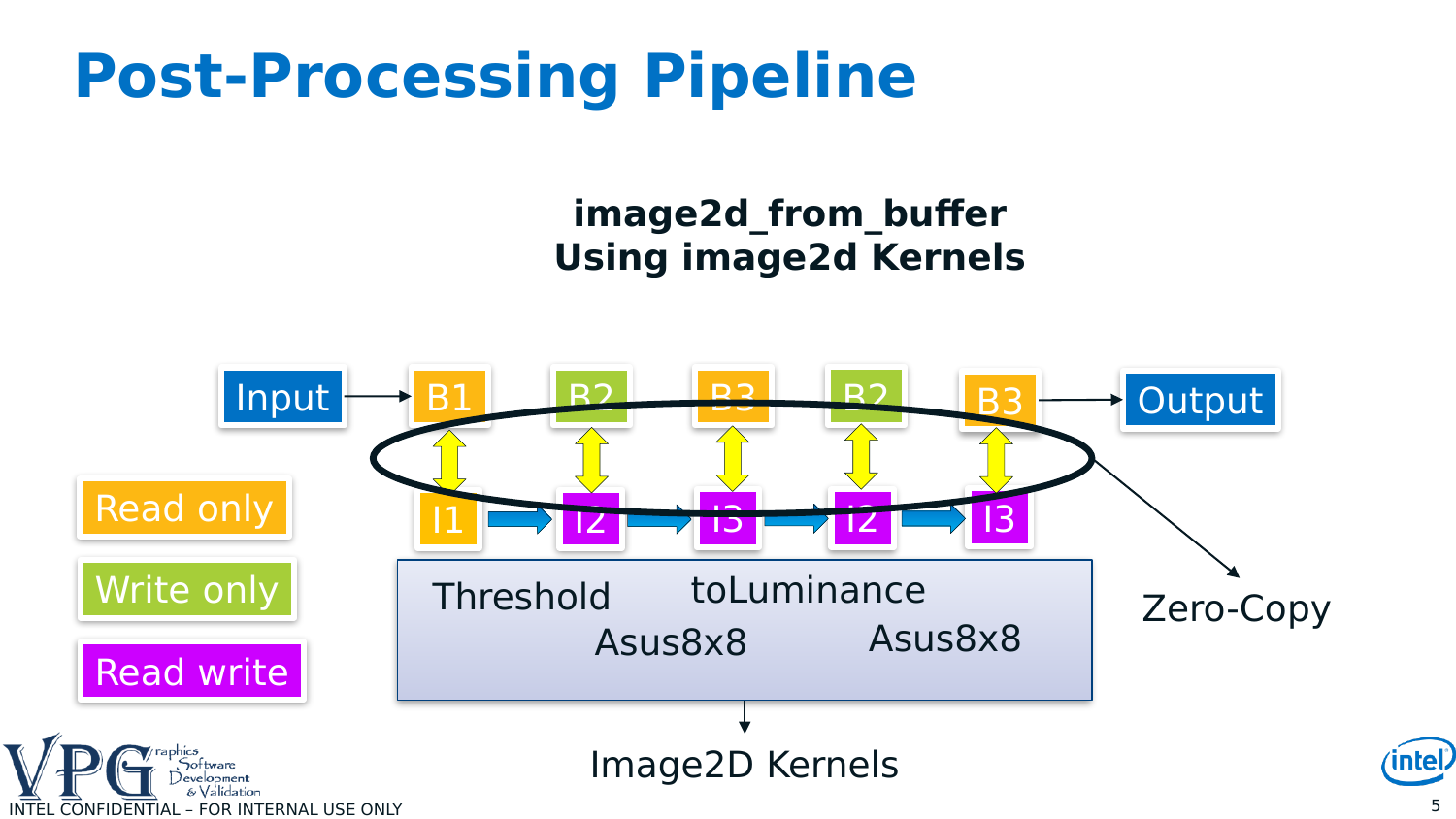

# Post-Processing Pipeline
image2d_from_buffer
Using image2d Kernels
B2
B1
B2
B3
Input
Output
B3

Read only
I3
I3
I2
I1
I2

toLuminance
Write only
Threshold
Zero-Copy
Asus8x8
Asus8x8
Read write
Image2D Kernels
5